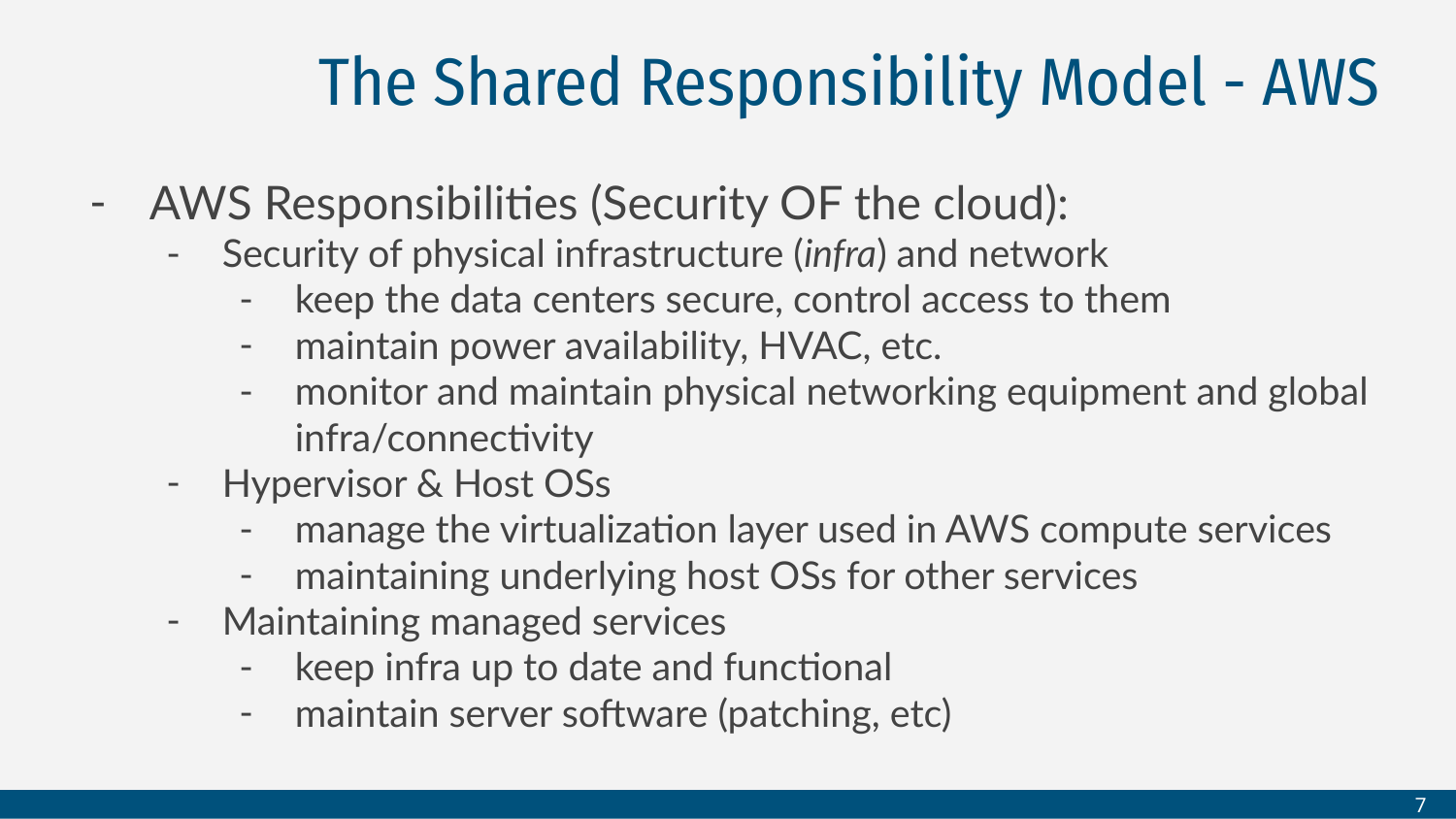

# The Shared Responsibility Model - AWS
AWS Responsibilities (Security OF the cloud):
Security of physical infrastructure (infra) and network
keep the data centers secure, control access to them
maintain power availability, HVAC, etc.
monitor and maintain physical networking equipment and global infra/connectivity
Hypervisor & Host OSs
manage the virtualization layer used in AWS compute services
maintaining underlying host OSs for other services
Maintaining managed services
keep infra up to date and functional
maintain server software (patching, etc)
7